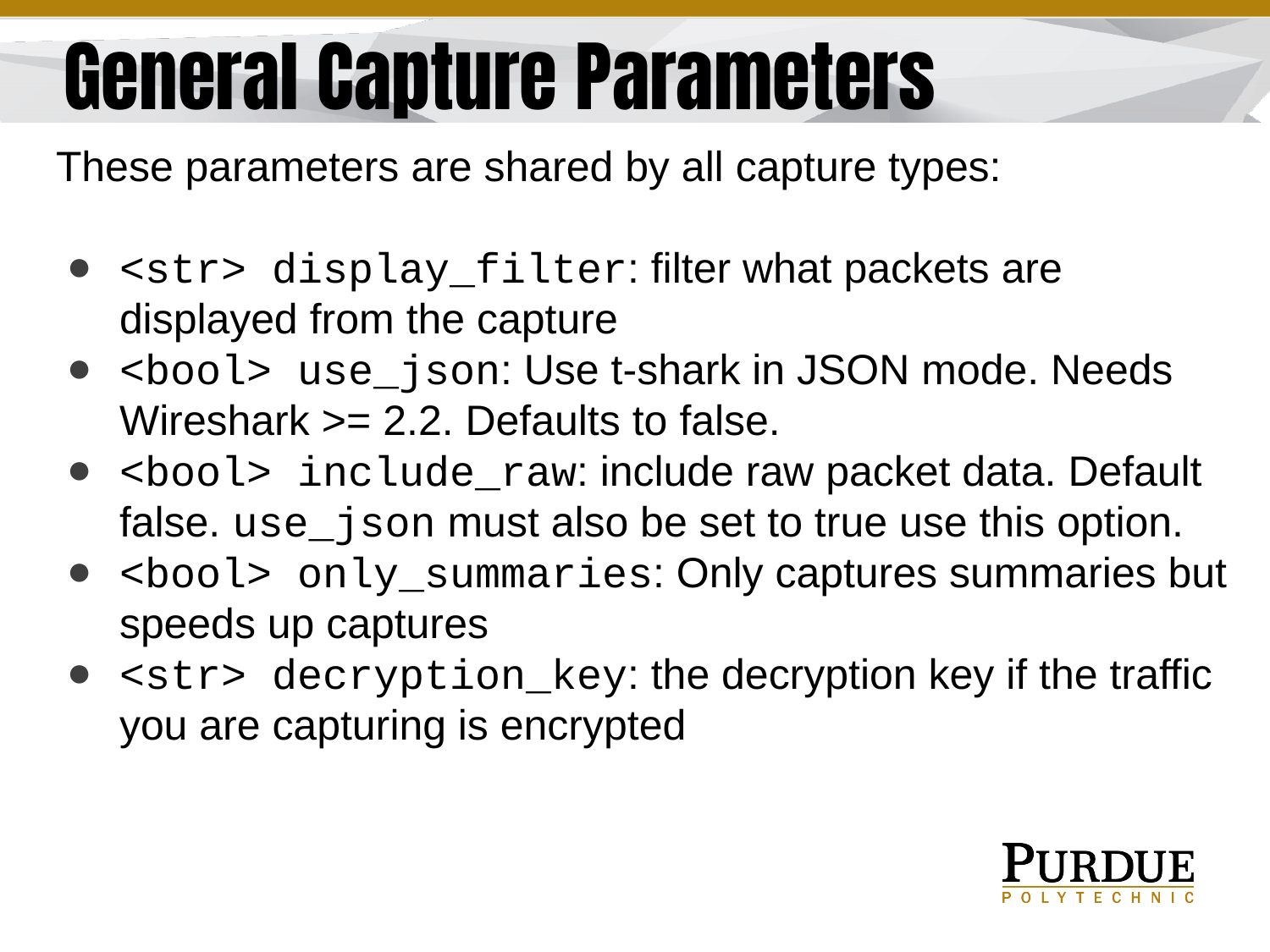

General Capture Parameters
These parameters are shared by all capture types:

<str> display_filter: filter what packets are displayed from the capture
<bool> use_json: Use t-shark in JSON mode. Needs Wireshark >= 2.2. Defaults to false.
<bool> include_raw: include raw packet data. Default false. use_json must also be set to true use this option.
<bool> only_summaries: Only captures summaries but speeds up captures
<str> decryption_key: the decryption key if the traffic you are capturing is encrypted